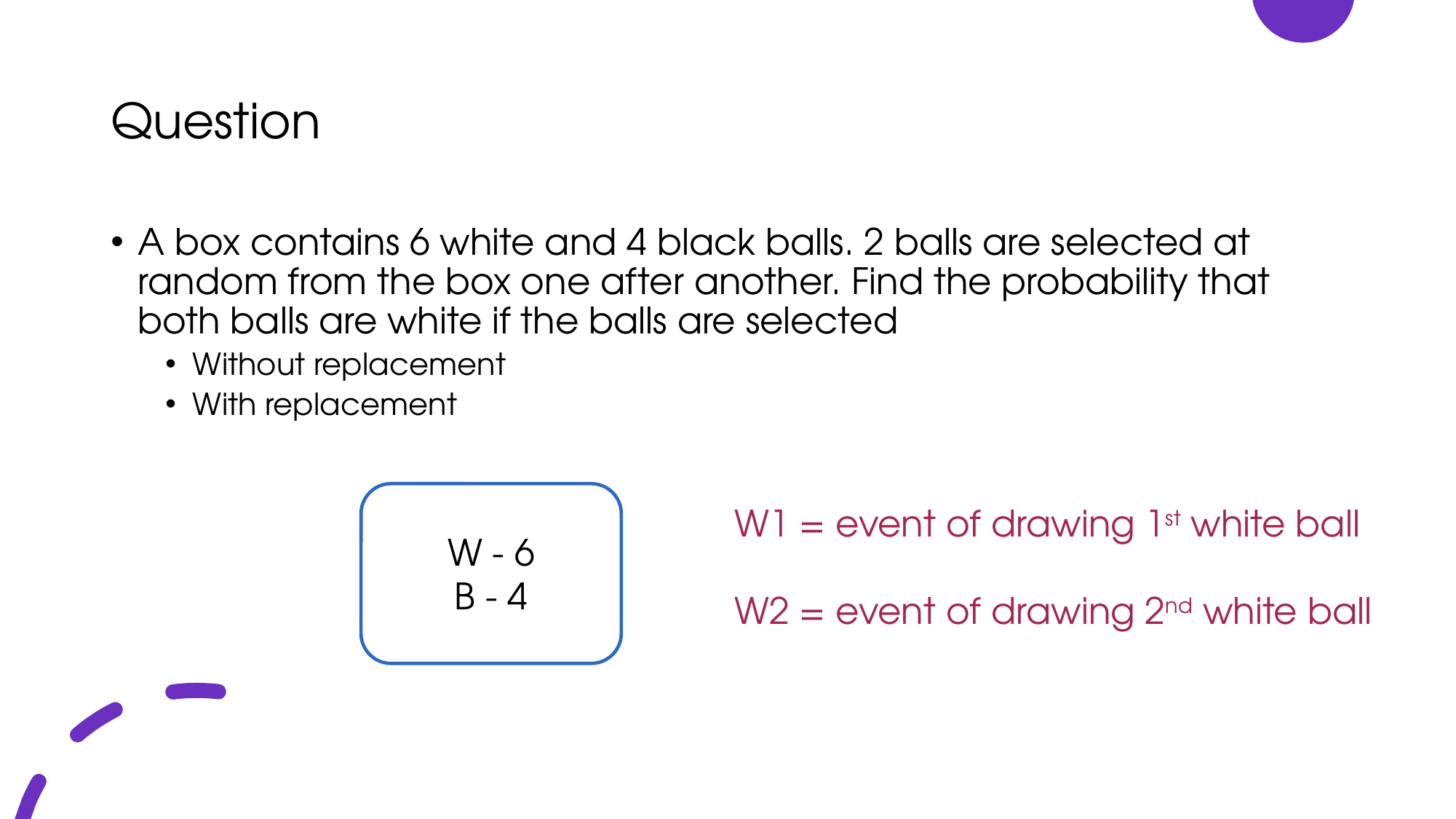

# Question
A box contains 6 white and 4 black balls. 2 balls are selected at random from the box one after another. Find the probability that both balls are white if the balls are selected
Without replacement
With replacement

W - 6
B - 4
W1 = event of drawing 1st white ball

W2 = event of drawing 2nd white ball